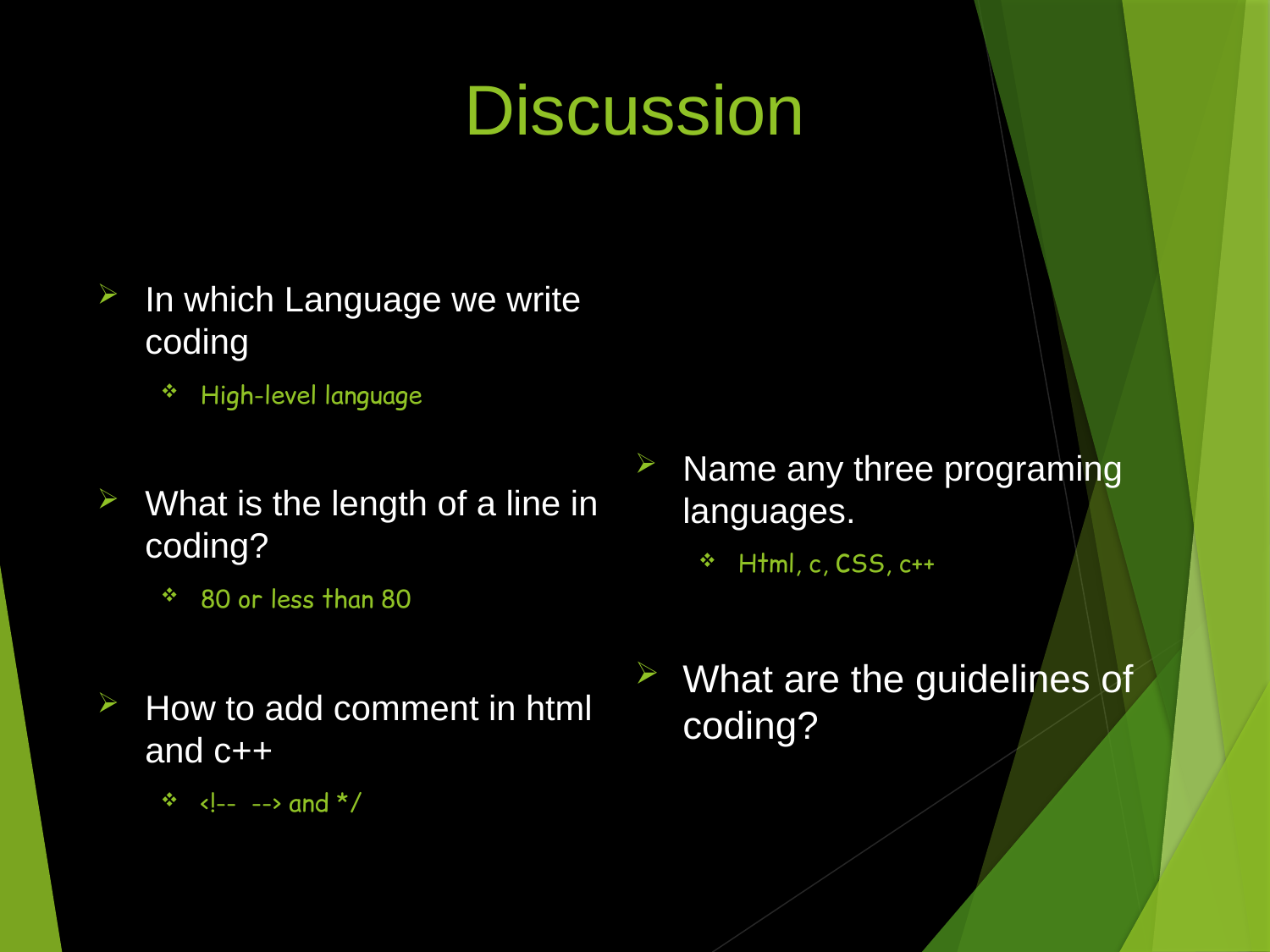

# Discussion
In which Language we write coding
High-level language

What is the length of a line in coding?
80 or less than 80

How to add comment in html and c++
<!--  --> and */

Name any three programing languages.
Html, c, CSS, c++

What are the guidelines of coding?